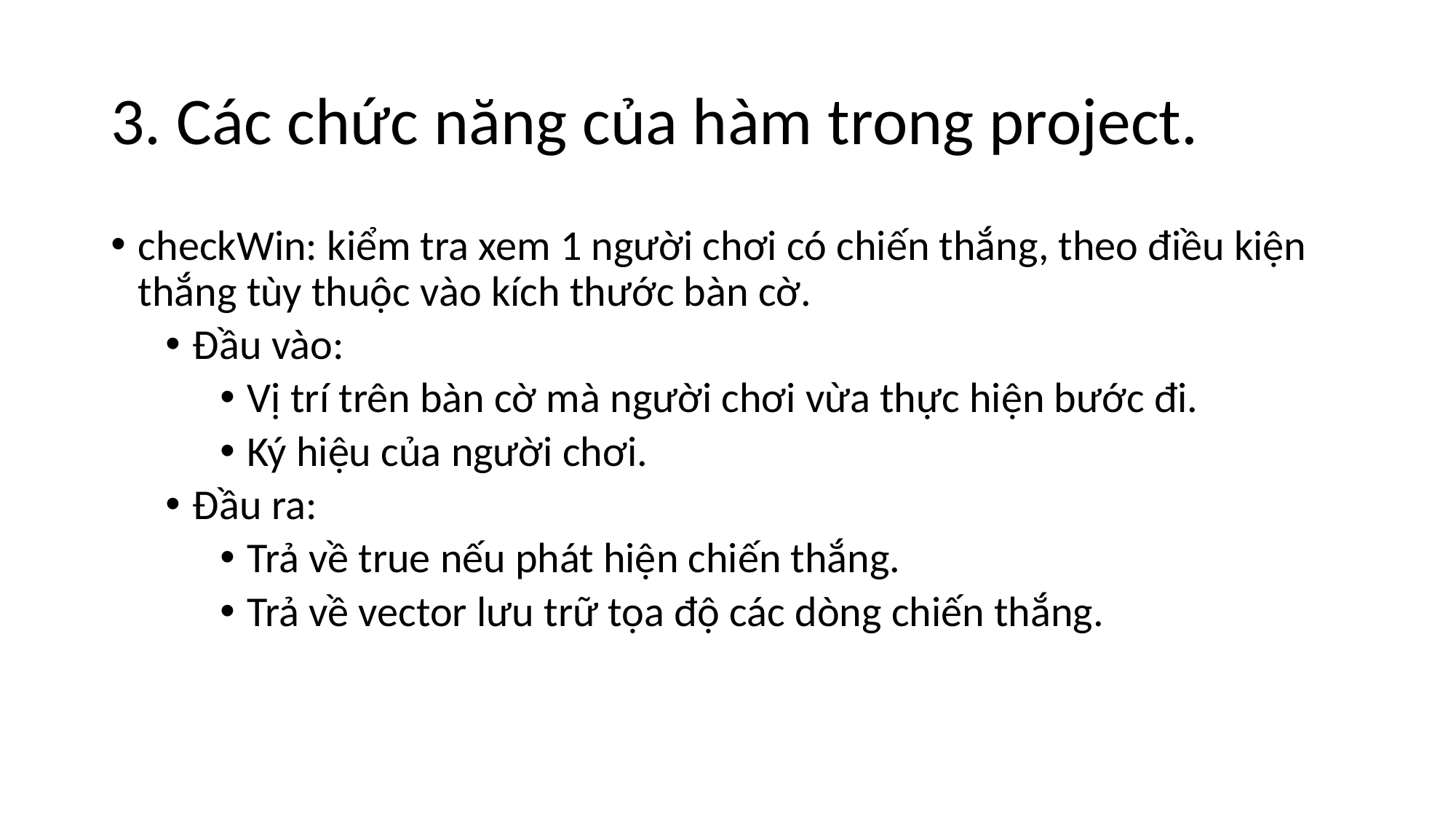

# 3. Các chức năng của hàm trong project.
checkWin: kiểm tra xem 1 người chơi có chiến thắng, theo điều kiện thắng tùy thuộc vào kích thước bàn cờ.
Đầu vào:
Vị trí trên bàn cờ mà người chơi vừa thực hiện bước đi.
Ký hiệu của người chơi.
Đầu ra:
Trả về true nếu phát hiện chiến thắng.
Trả về vector lưu trữ tọa độ các dòng chiến thắng.